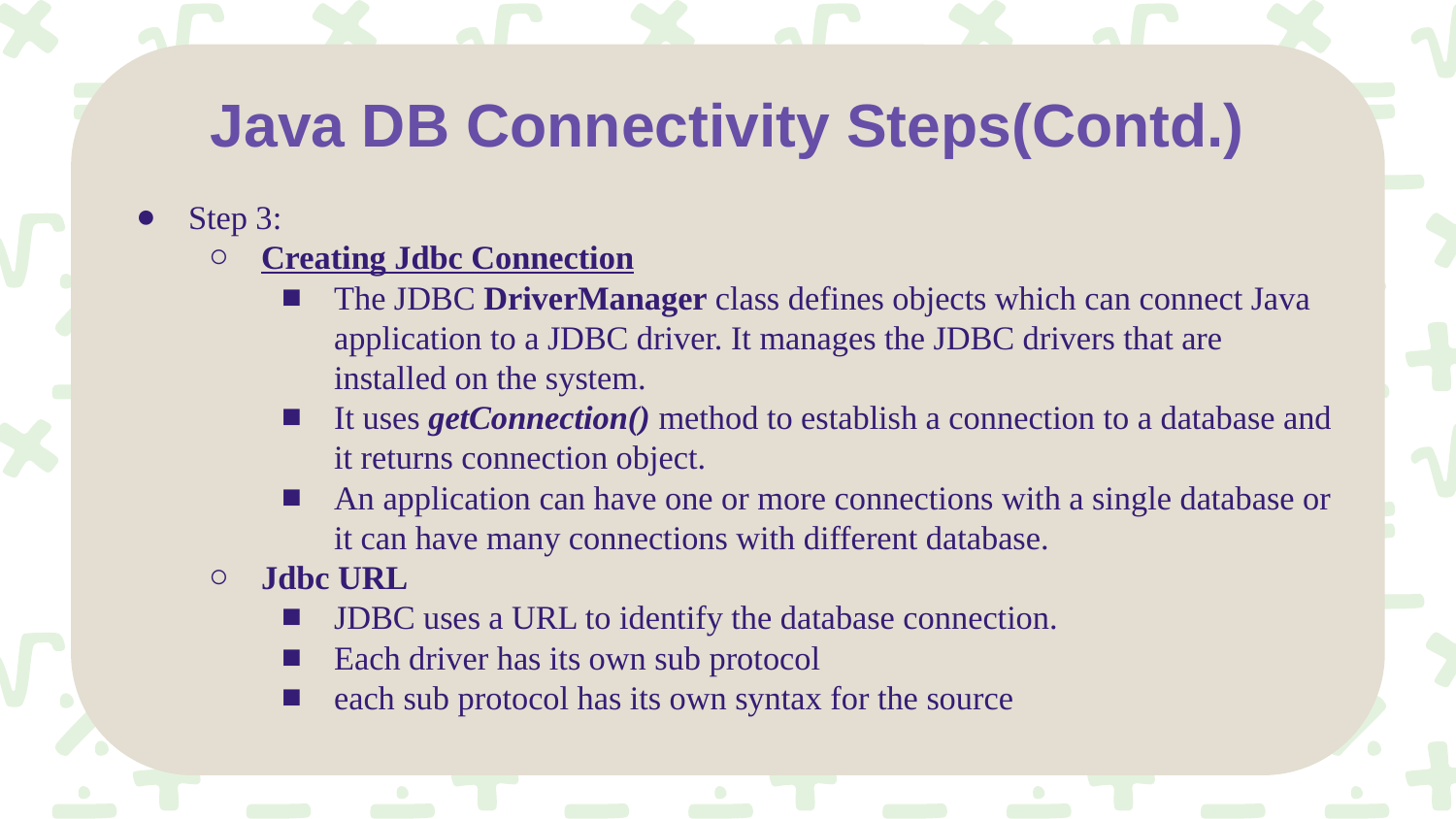

# Java DB Connectivity Steps(Contd.)
Step 3:
Creating Jdbc Connection
The JDBC DriverManager class defines objects which can connect Java application to a JDBC driver. It manages the JDBC drivers that are installed on the system.
It uses getConnection() method to establish a connection to a database and it returns connection object.
An application can have one or more connections with a single database or it can have many connections with different database.
Jdbc URL
JDBC uses a URL to identify the database connection.
Each driver has its own sub protocol
each sub protocol has its own syntax for the source